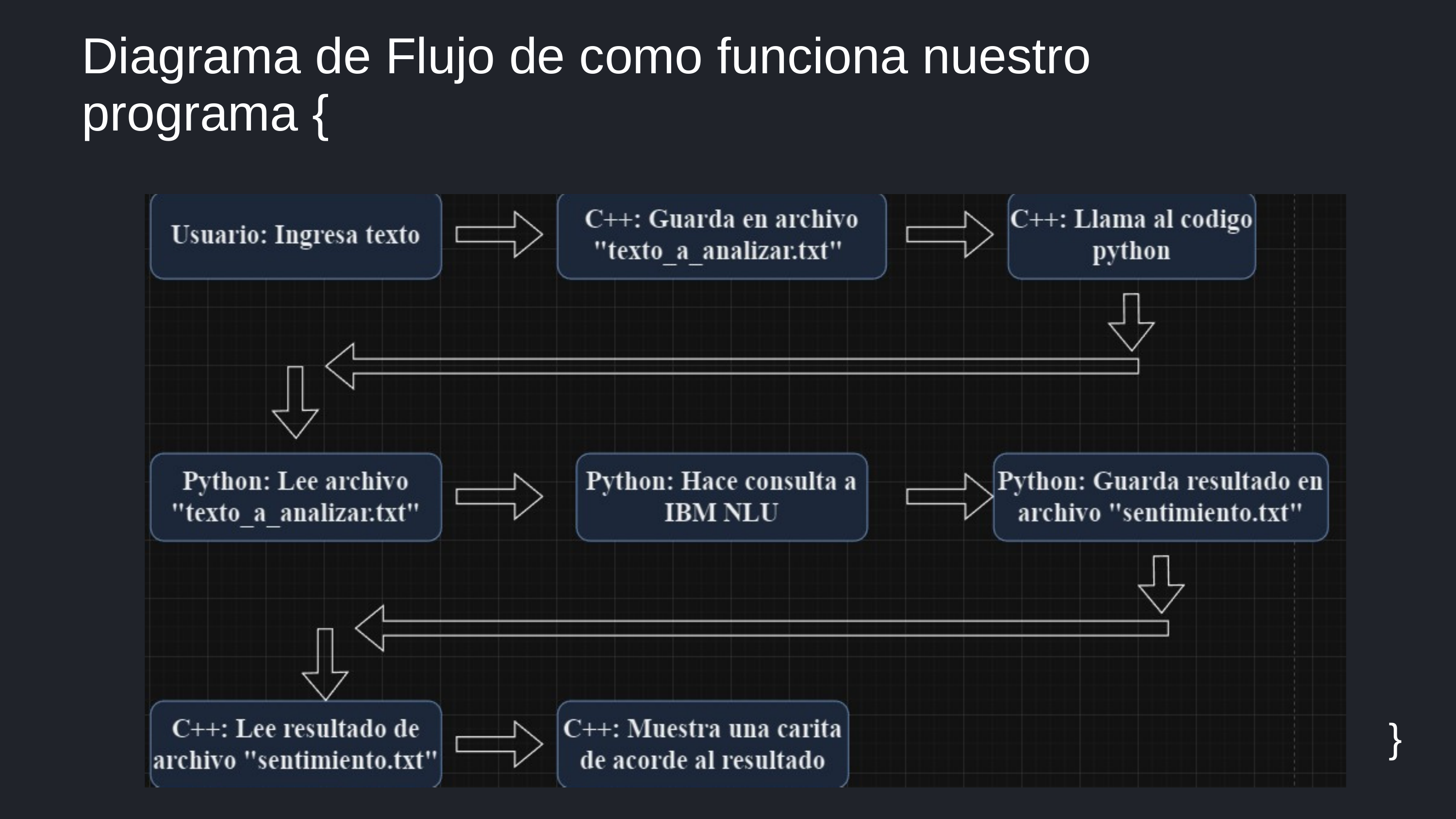

Diagrama de Flujo de como funciona nuestro programa {

}